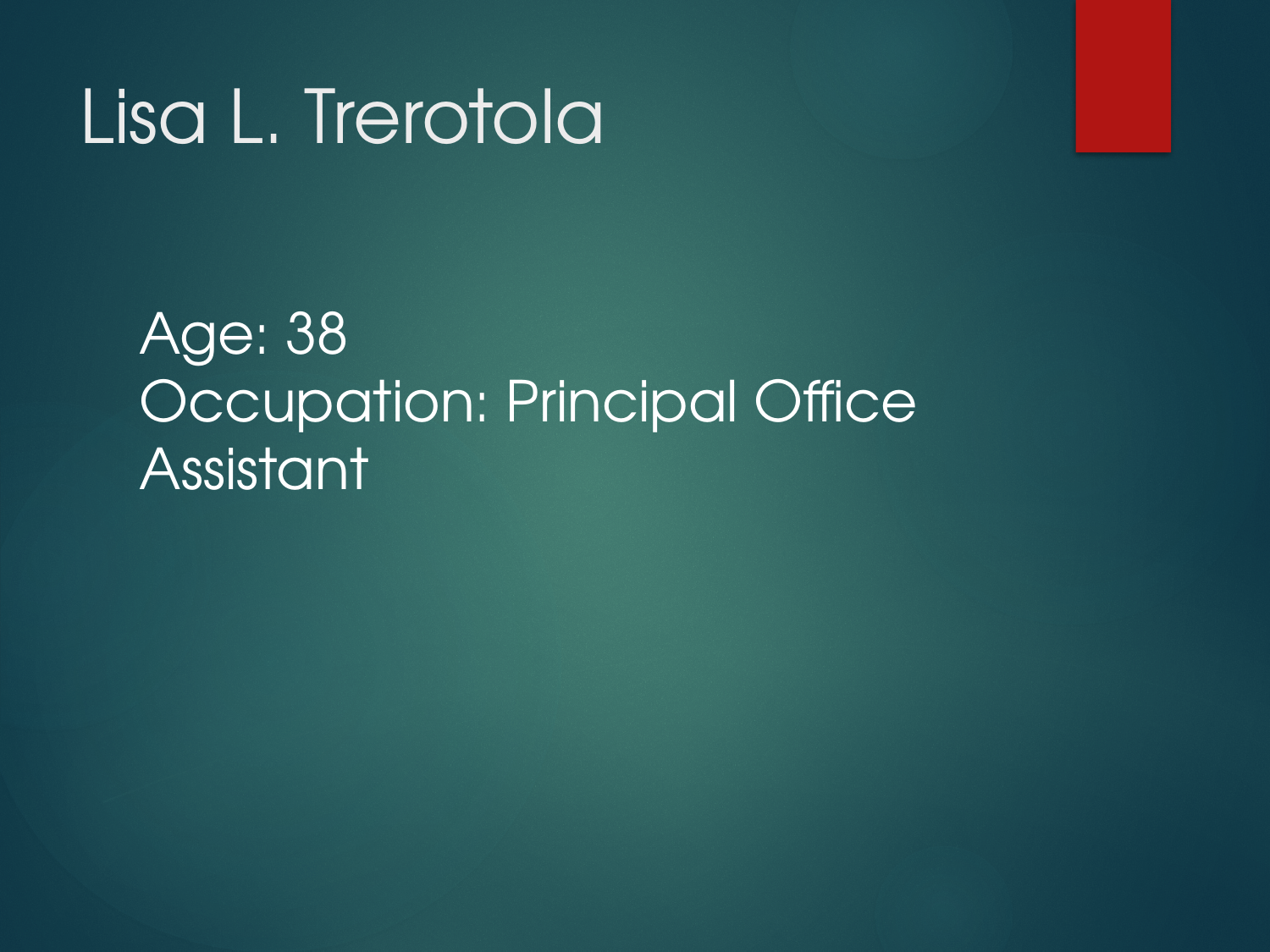

# Lisa L. Trerotola

Age: 38
Occupation: Principal Office Assistant